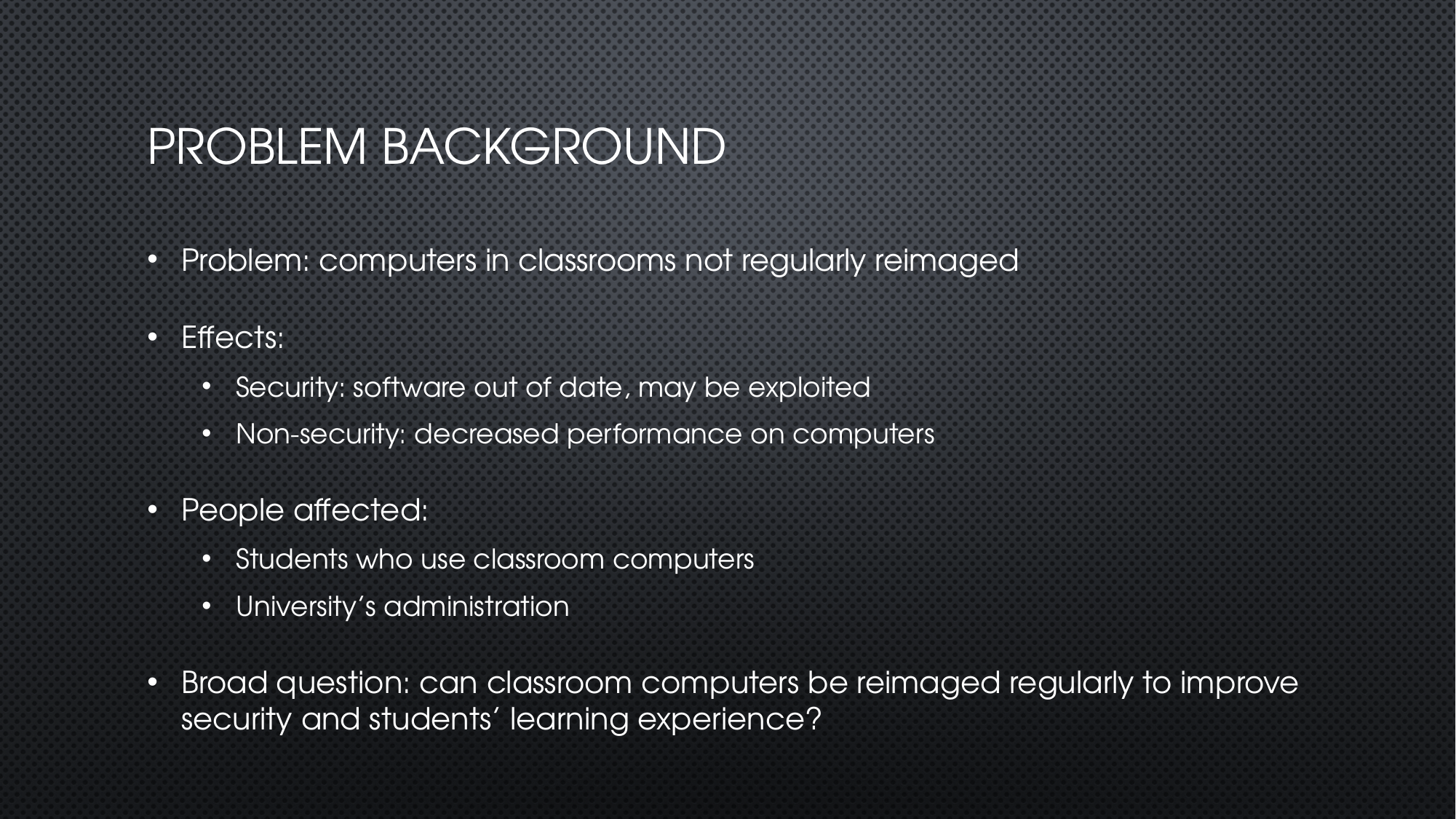

# Problem background
Problem: computers in classrooms not regularly reimaged

Effects:
Security: software out of date, may be exploited
Non-security: decreased performance on computers

People affected:
Students who use classroom computers
University’s administration

Broad question: can classroom computers be reimaged regularly to improve security and students’ learning experience?